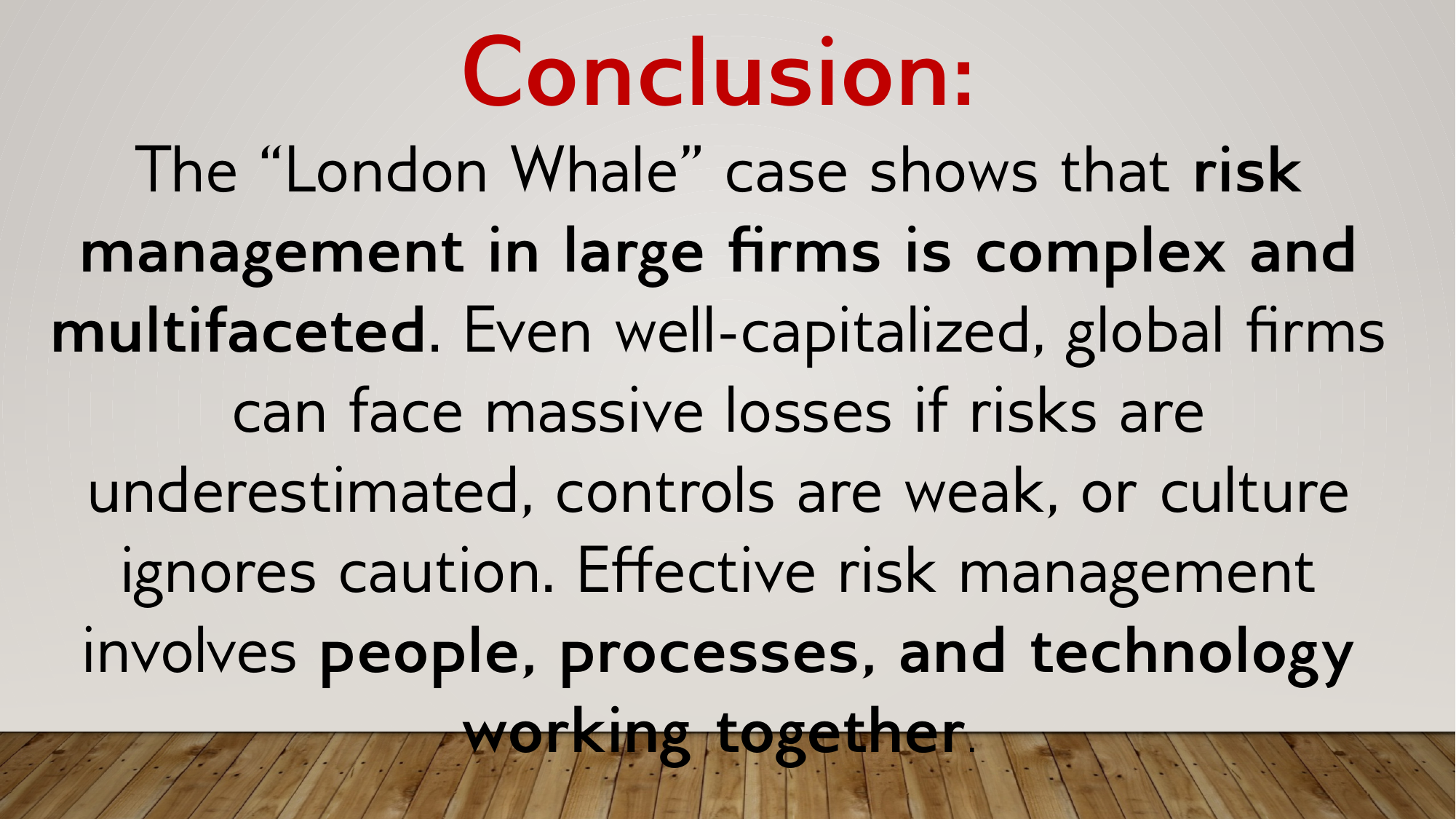

Conclusion:
The “London Whale” case shows that risk management in large firms is complex and multifaceted. Even well-capitalized, global firms can face massive losses if risks are underestimated, controls are weak, or culture ignores caution. Effective risk management involves people, processes, and technology working together.